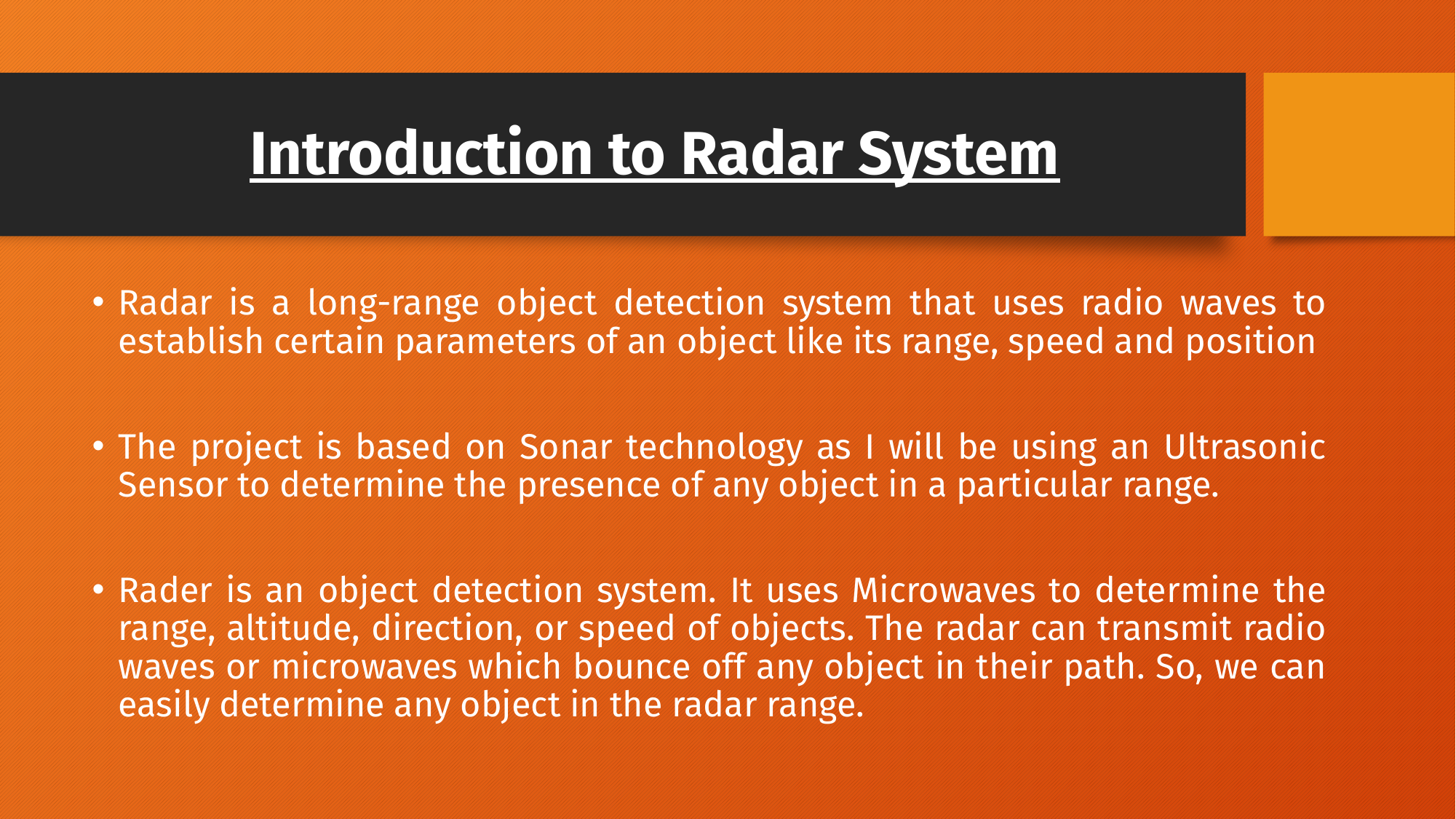

# Introduction to Radar System
Radar is a long-range object detection system that uses radio waves to establish certain parameters of an object like its range, speed and position

The project is based on Sonar technology as I will be using an Ultrasonic Sensor to determine the presence of any object in a particular range.

Rader is an object detection system. It uses Microwaves to determine the range, altitude, direction, or speed of objects. The radar can transmit radio waves or microwaves which bounce off any object in their path. So, we can easily determine any object in the radar range.